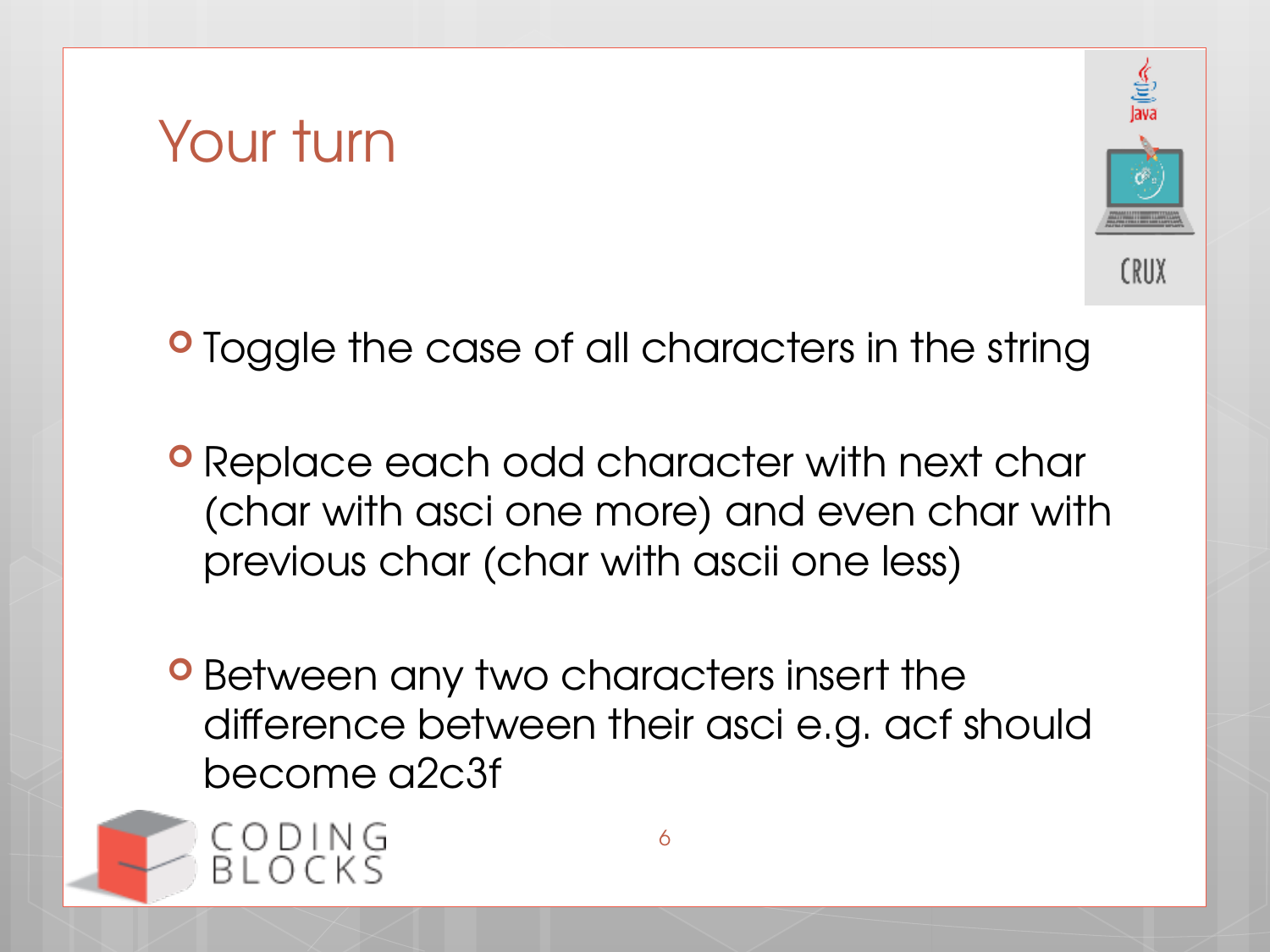

# Your turn

Toggle the case of all characters in the string

Replace each odd character with next char (char with asci one more) and even char with previous char (char with ascii one less)

Between any two characters insert the difference between their asci e.g. acf should become a2c3f

6